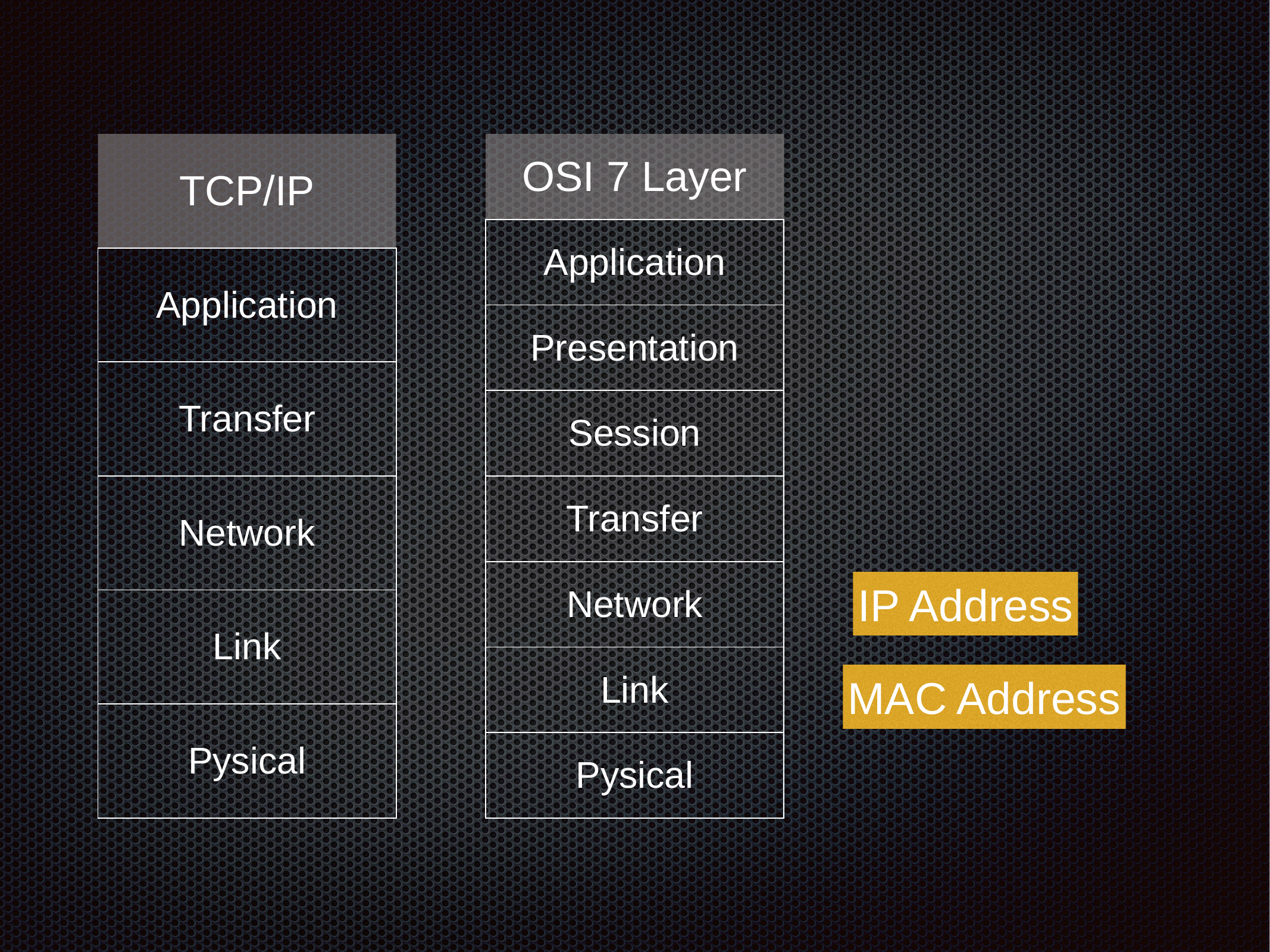

| TCP/IP |
| --- |
| Application |
| Transfer |
| Network |
| Link |
| Pysical |
| OSI 7 Layer |
| --- |
| Application |
| Presentation |
| Session |
| Transfer |
| Network |
| Link |
| Pysical |
IP Address
MAC Address
3